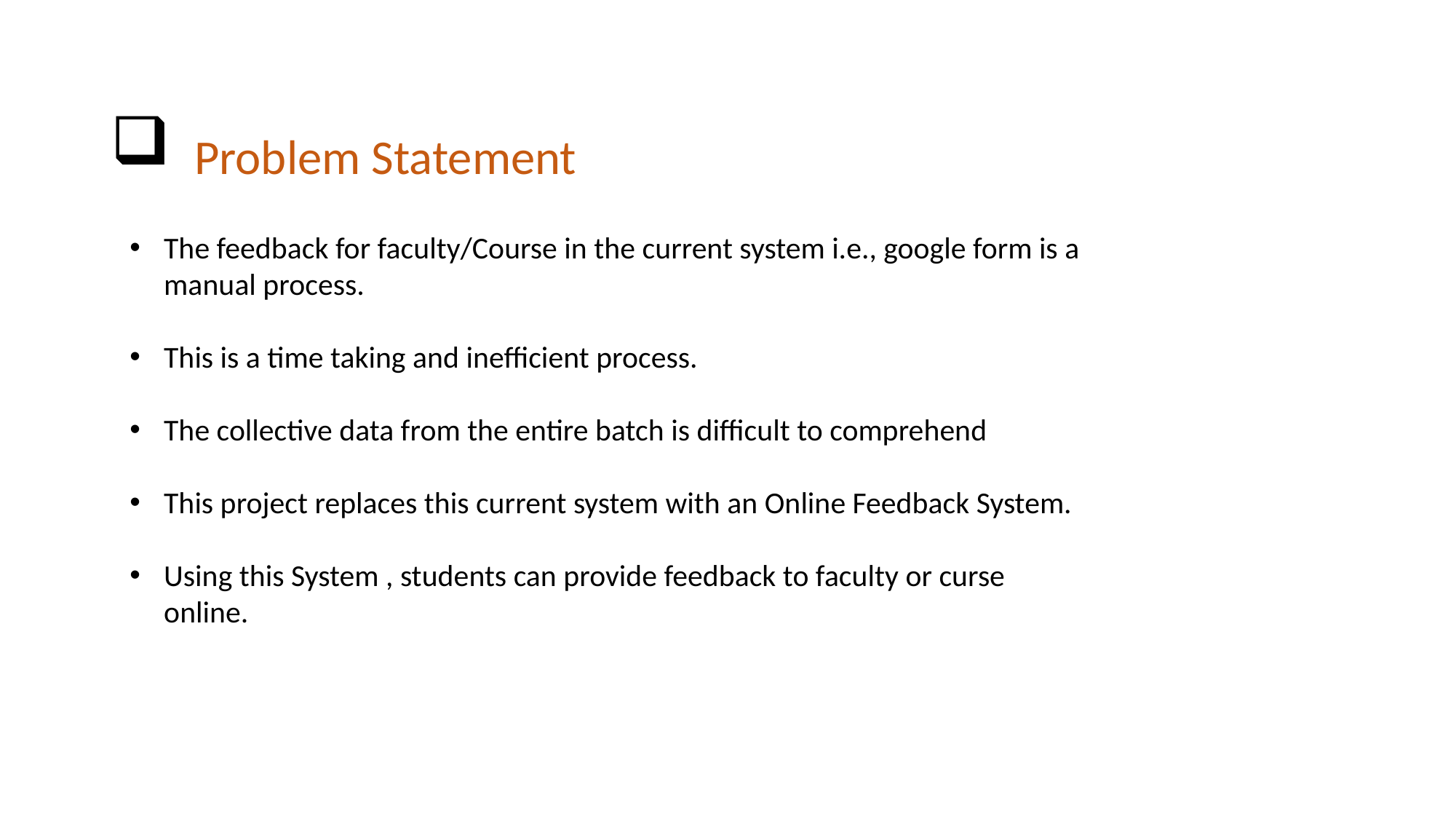

# Problem Statement
The feedback for faculty/Course in the current system i.e., google form is a manual process.

This is a time taking and inefficient process.

The collective data from the entire batch is difficult to comprehend

This project replaces this current system with an Online Feedback System.

Using this System , students can provide feedback to faculty or curse online.